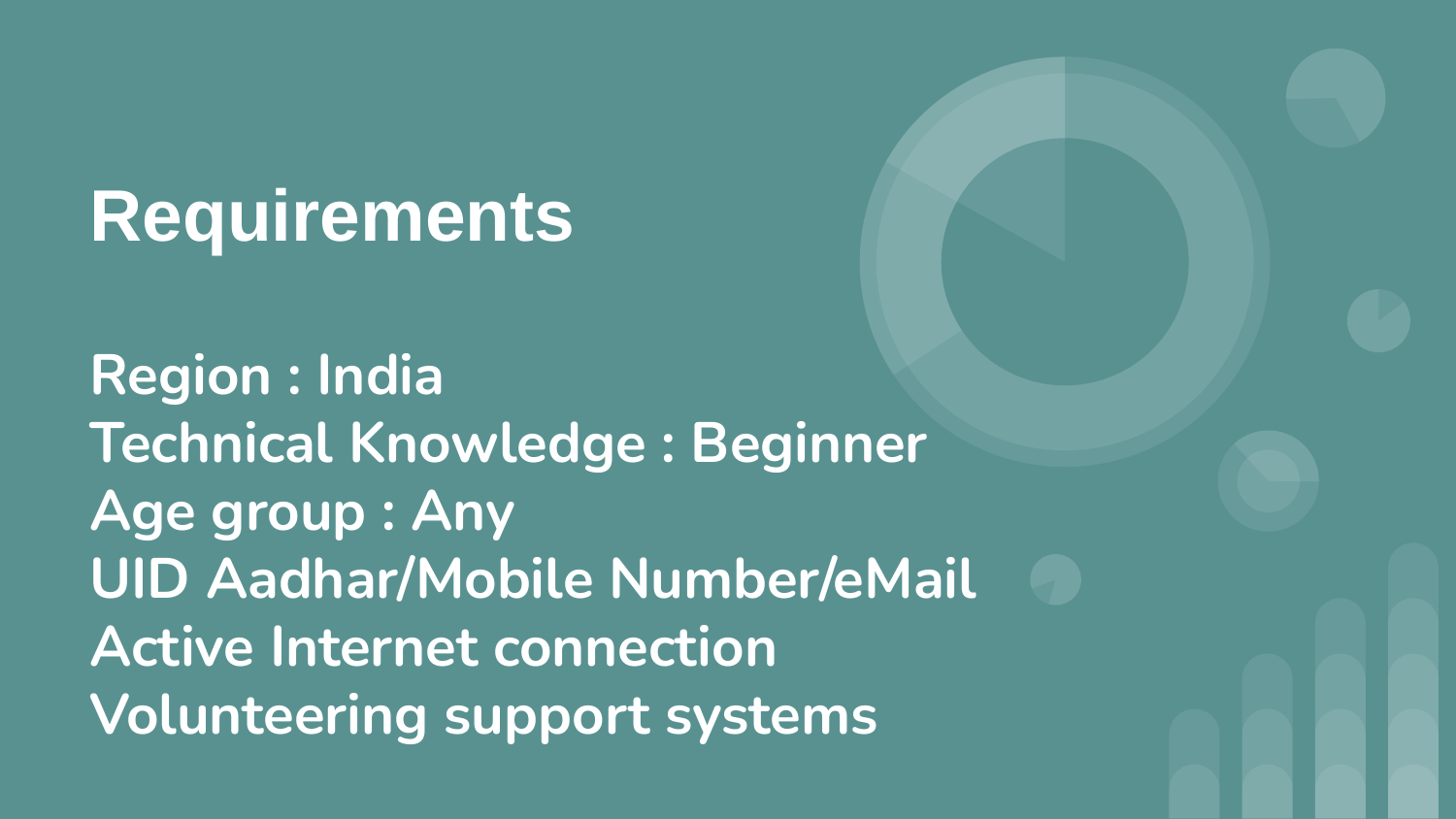

# Requirements
Region : India
Technical Knowledge : Beginner
Age group : Any
UID Aadhar/Mobile Number/eMail
Active Internet connection
Volunteering support systems